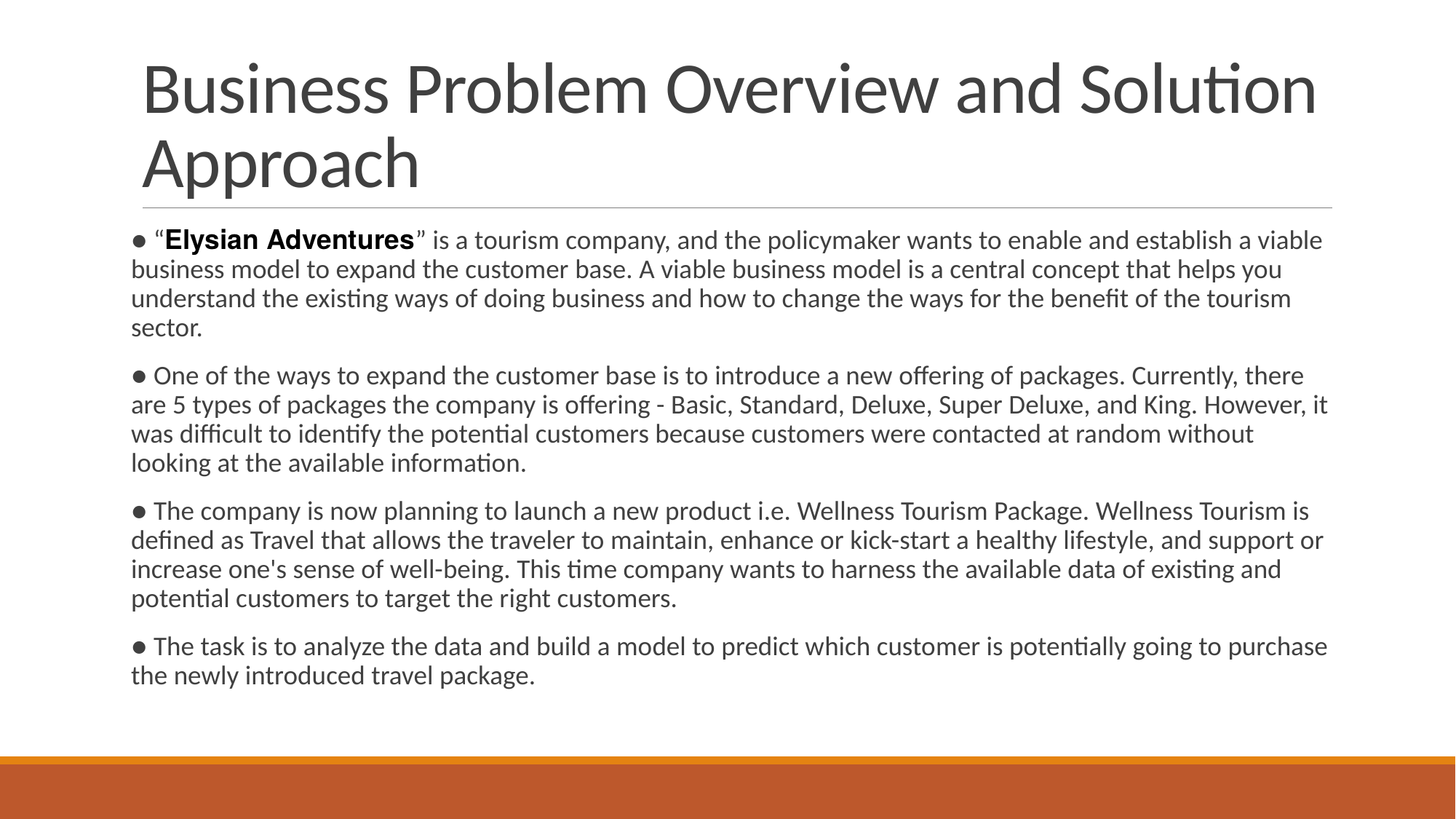

# Business Problem Overview and Solution Approach
● “Elysian Adventures” is a tourism company, and the policymaker wants to enable and establish a viable business model to expand the customer base. A viable business model is a central concept that helps you understand the existing ways of doing business and how to change the ways for the benefit of the tourism sector.
● One of the ways to expand the customer base is to introduce a new offering of packages. Currently, there are 5 types of packages the company is offering - Basic, Standard, Deluxe, Super Deluxe, and King. However, it was difficult to identify the potential customers because customers were contacted at random without looking at the available information.
● The company is now planning to launch a new product i.e. Wellness Tourism Package. Wellness Tourism is defined as Travel that allows the traveler to maintain, enhance or kick-start a healthy lifestyle, and support or increase one's sense of well-being. This time company wants to harness the available data of existing and potential customers to target the right customers.
● The task is to analyze the data and build a model to predict which customer is potentially going to purchase the newly introduced travel package.